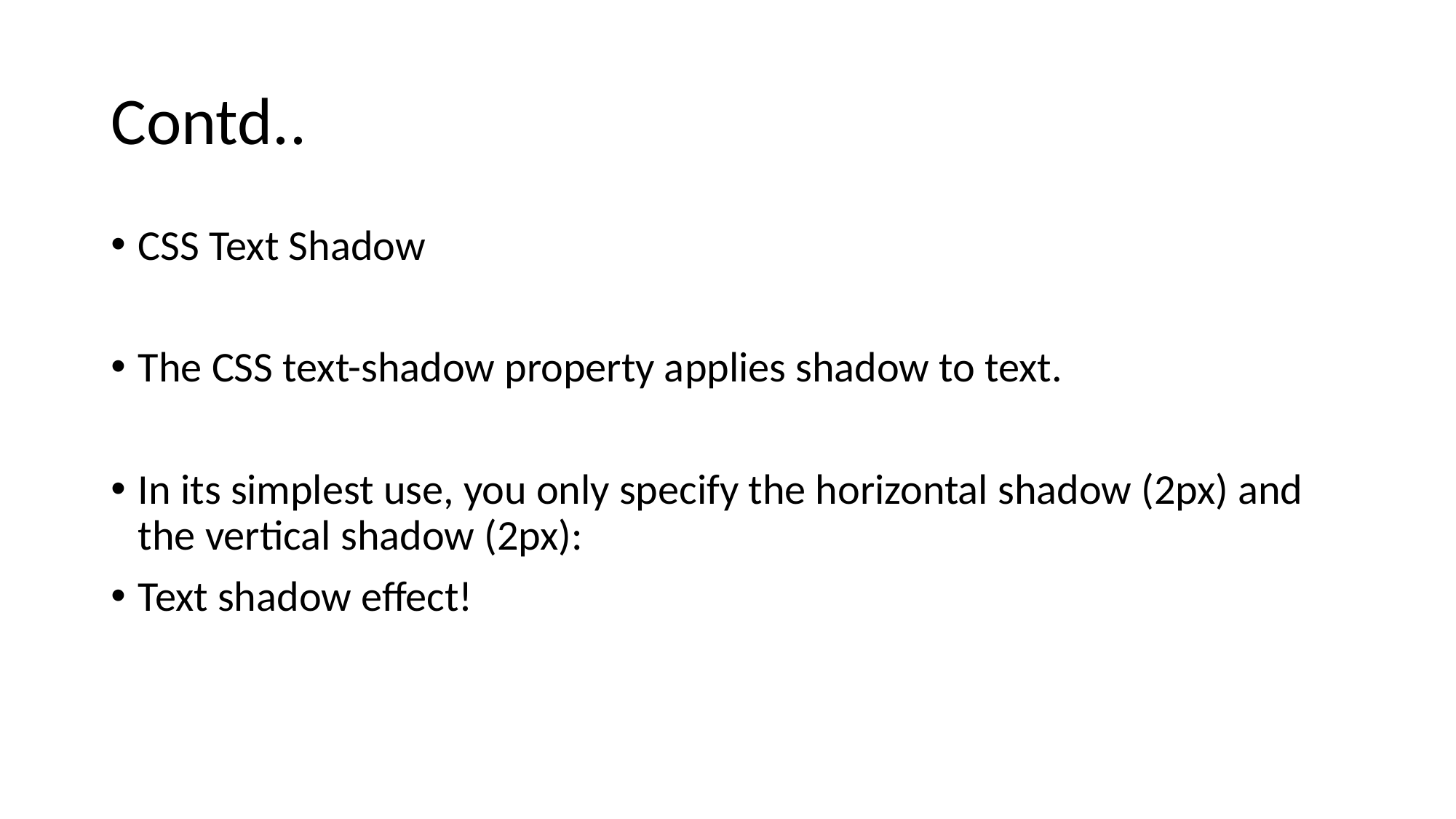

# Contd..
CSS Text Shadow

The CSS text-shadow property applies shadow to text.

In its simplest use, you only specify the horizontal shadow (2px) and the vertical shadow (2px):
Text shadow effect!